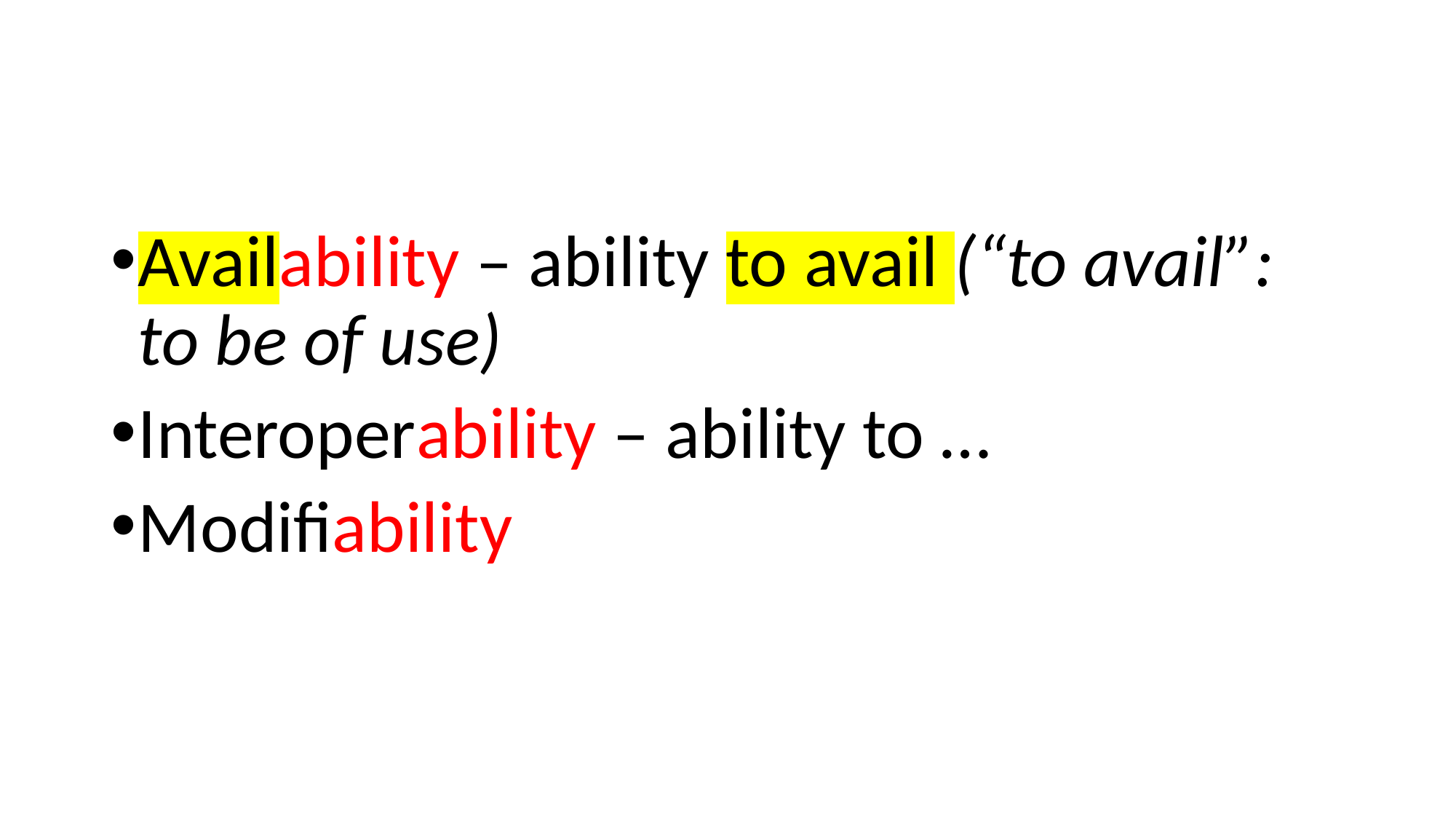

#
Availability – ability to avail (“to avail”: to be of use)
Interoperability – ability to …
Modifiability